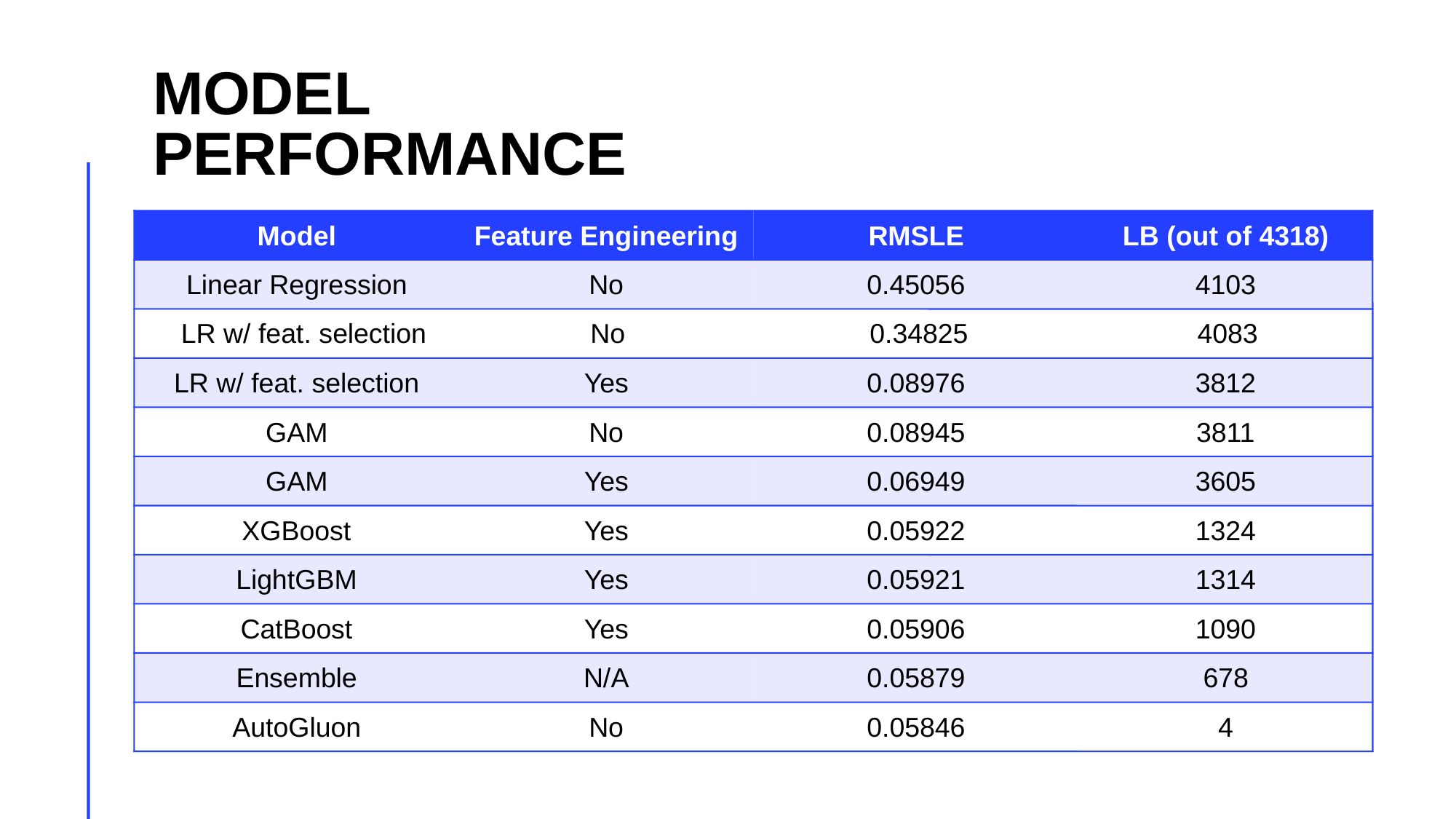

# Model performance

Model
Feature Engineering
RMSLE
LB (out of 4318)

Linear Regression
No
0.45056
4103

LR w/ feat. selection
No
0.34825
4083

LR w/ feat. selection
Yes
0.08976
3812

GAM
No
0.08945
3811

GAM
Yes
0.06949
3605

XGBoost
Yes
0.05922
1324

LightGBM
Yes
0.05921
1314

CatBoost
Yes
0.05906
1090

Ensemble
N/A
0.05879
678

AutoGluon
No
0.05846
4